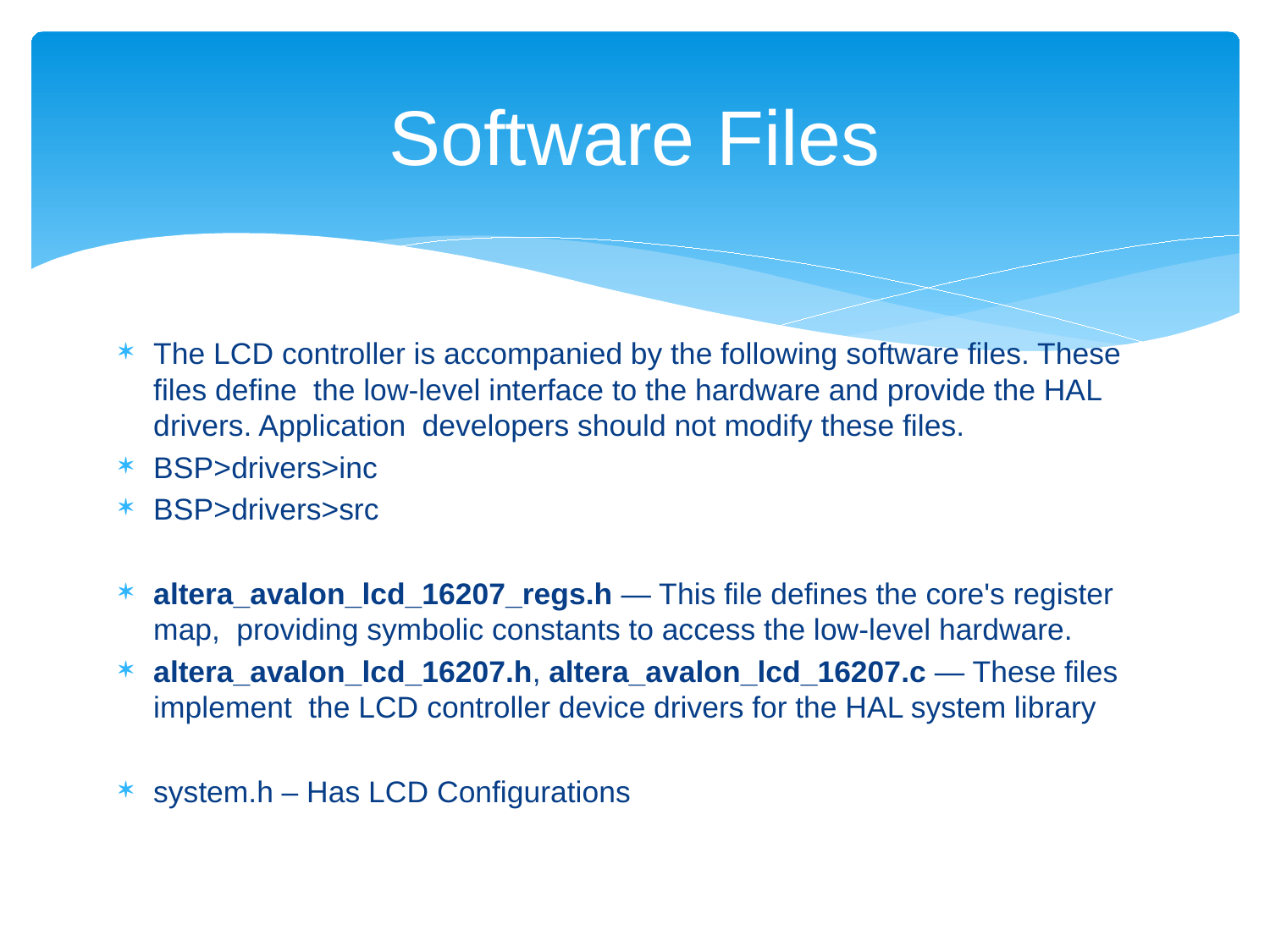

# Software Files
The LCD controller is accompanied by the following software files. These files define  the low-level interface to the hardware and provide the HAL drivers. Application  developers should not modify these files.
BSP>drivers>inc
BSP>drivers>src

altera_avalon_lcd_16207_regs.h — This file defines the core's register map,  providing symbolic constants to access the low-level hardware.
altera_avalon_lcd_16207.h, altera_avalon_lcd_16207.c — These files implement  the LCD controller device drivers for the HAL system library

system.h – Has LCD Configurations